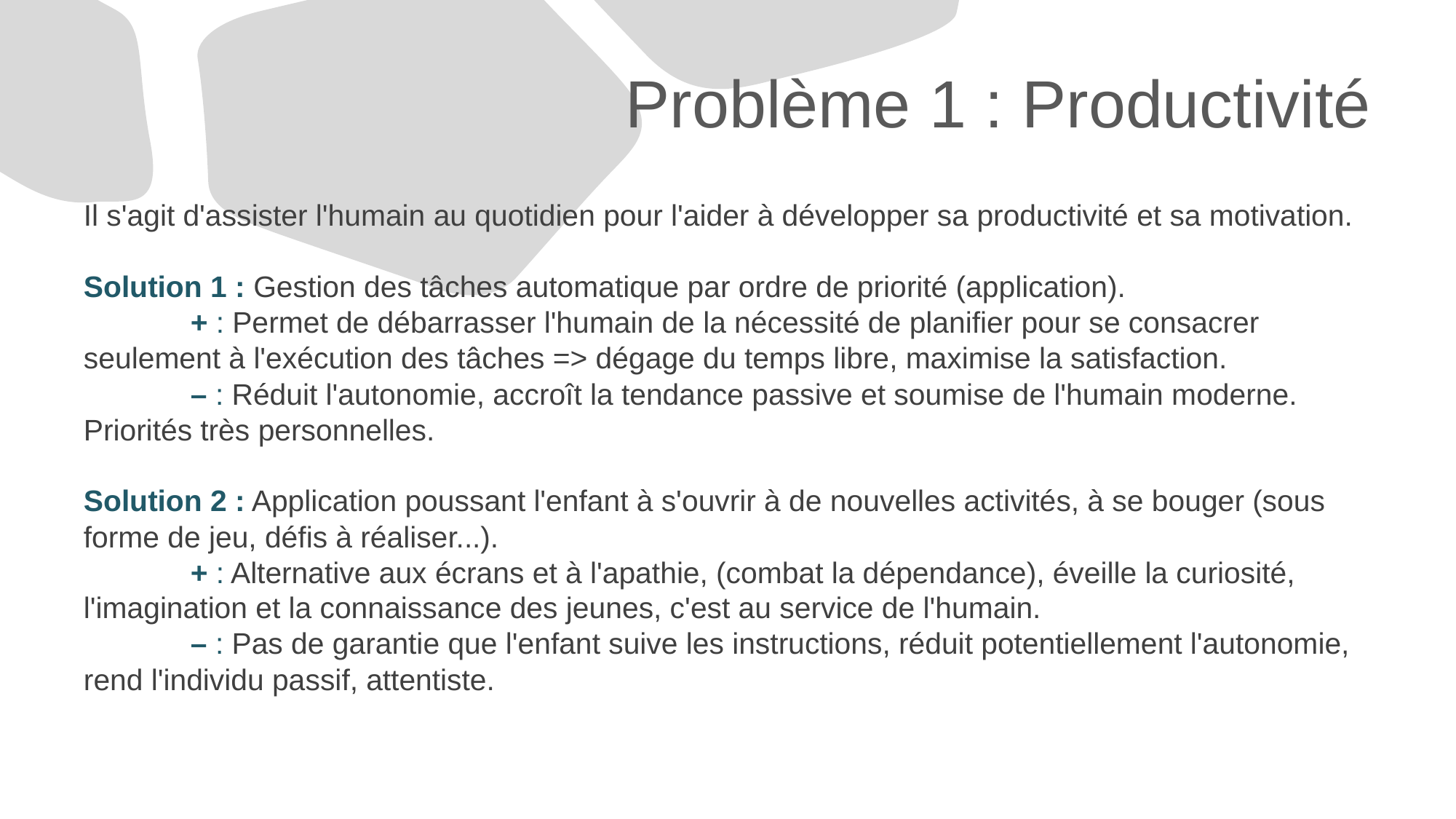

# Problème 1 : Productivité
Il s'agit d'assister l'humain au quotidien pour l'aider à développer sa productivité et sa motivation.

Solution 1 : Gestion des tâches automatique par ordre de priorité (application).
	+ : Permet de débarrasser l'humain de la nécessité de planifier pour se consacrer seulement à l'exécution des tâches => dégage du temps libre, maximise la satisfaction.
	– : Réduit l'autonomie, accroît la tendance passive et soumise de l'humain moderne. Priorités très personnelles.

Solution 2 : Application poussant l'enfant à s'ouvrir à de nouvelles activités, à se bouger (sous forme de jeu, défis à réaliser...).
	+ : Alternative aux écrans et à l'apathie, (combat la dépendance), éveille la curiosité, l'imagination et la connaissance des jeunes, c'est au service de l'humain.
	– : Pas de garantie que l'enfant suive les instructions, réduit potentiellement l'autonomie, rend l'individu passif, attentiste.